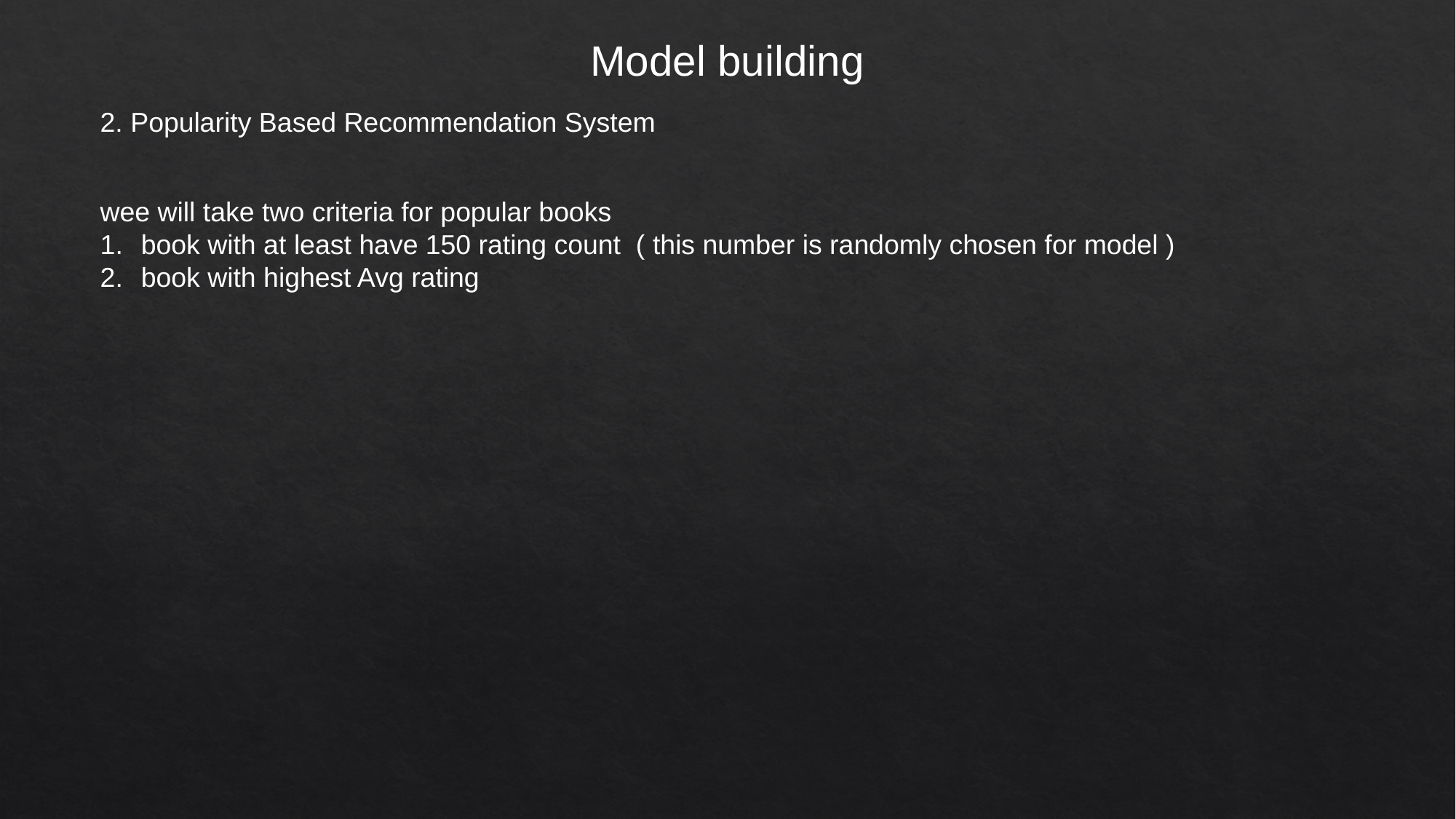

Model building
2. Popularity Based Recommendation System
wee will take two criteria for popular books
book with at least have 150 rating count  ( this number is randomly chosen for model )
book with highest Avg rating